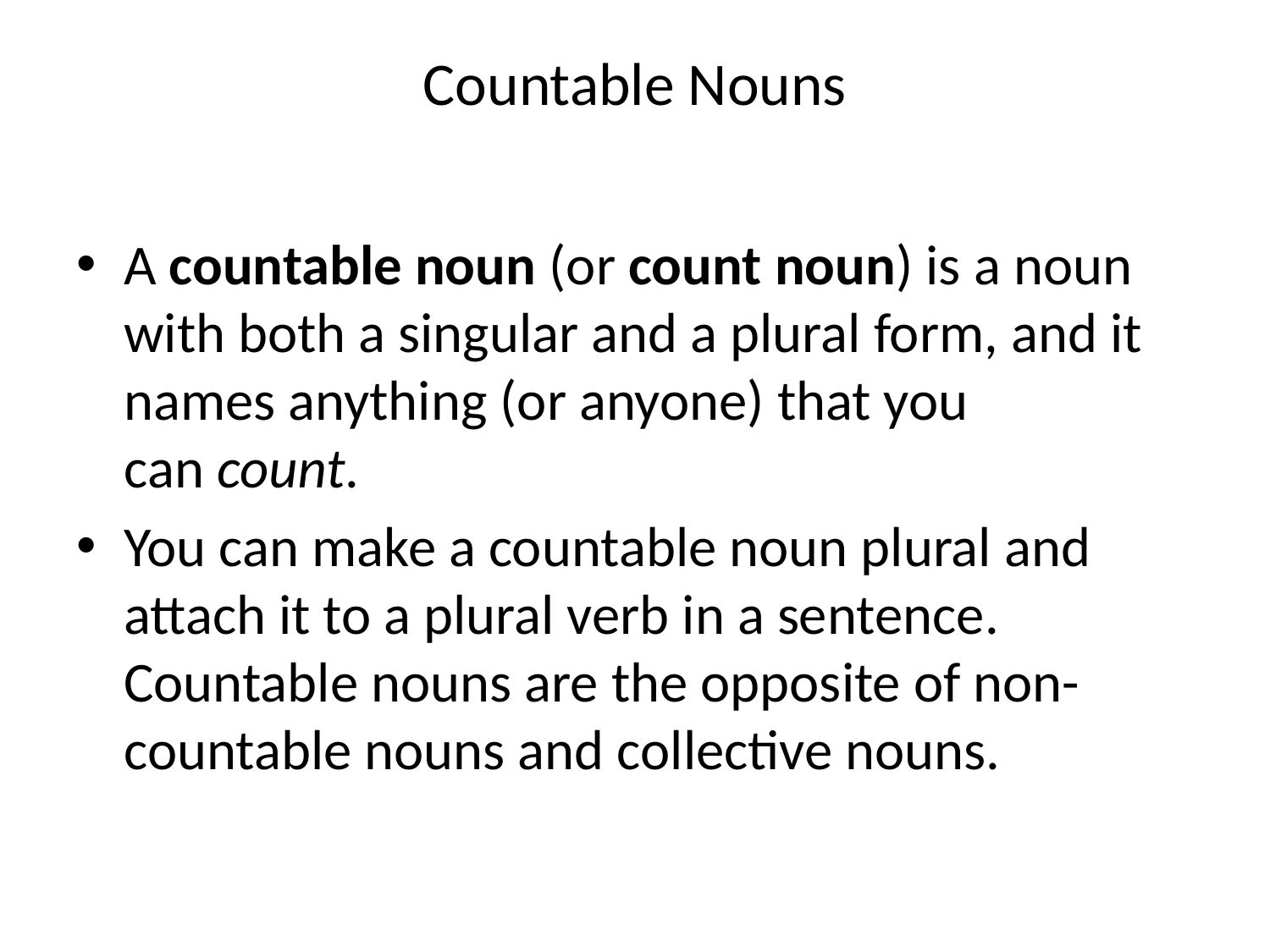

# Countable Nouns
A countable noun (or count noun) is a noun with both a singular and a plural form, and it names anything (or anyone) that you can count.
You can make a countable noun plural and attach it to a plural verb in a sentence. Countable nouns are the opposite of non-countable nouns and collective nouns.